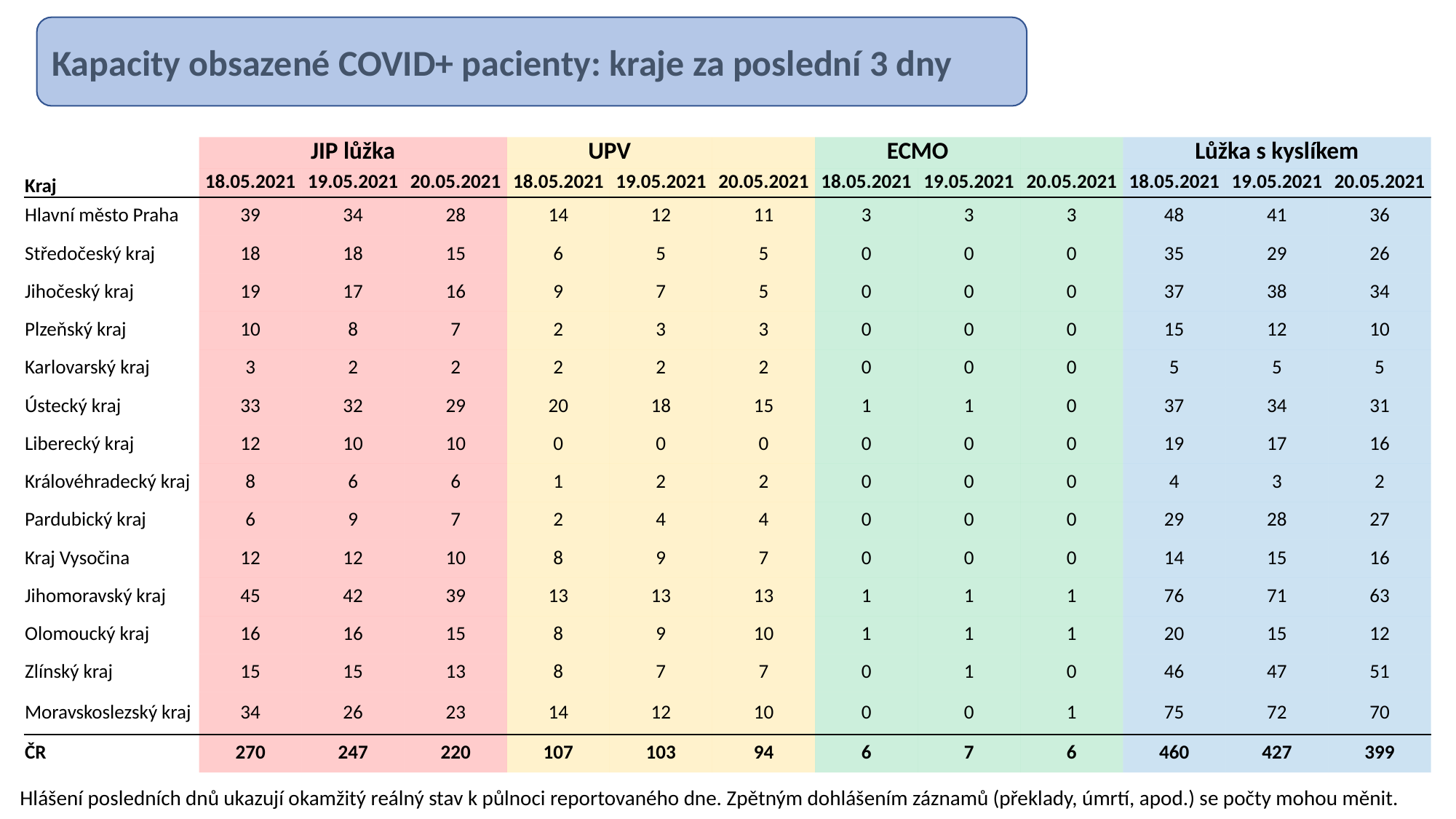

Kapacity obsazené COVID+ pacienty: kraje za poslední 3 dny
|  | JIP lůžka |  |  | UPV |  |  | ECMO |  |  | Lůžka s kyslíkem |  |  |
| --- | --- | --- | --- | --- | --- | --- | --- | --- | --- | --- | --- | --- |
| Kraj | 18.05.2021 | 19.05.2021 | 20.05.2021 | 18.05.2021 | 19.05.2021 | 20.05.2021 | 18.05.2021 | 19.05.2021 | 20.05.2021 | 18.05.2021 | 19.05.2021 | 20.05.2021 |
| Hlavní město Praha | 39 | 34 | 28 | 14 | 12 | 11 | 3 | 3 | 3 | 48 | 41 | 36 |
| Středočeský kraj | 18 | 18 | 15 | 6 | 5 | 5 | 0 | 0 | 0 | 35 | 29 | 26 |
| Jihočeský kraj | 19 | 17 | 16 | 9 | 7 | 5 | 0 | 0 | 0 | 37 | 38 | 34 |
| Plzeňský kraj | 10 | 8 | 7 | 2 | 3 | 3 | 0 | 0 | 0 | 15 | 12 | 10 |
| Karlovarský kraj | 3 | 2 | 2 | 2 | 2 | 2 | 0 | 0 | 0 | 5 | 5 | 5 |
| Ústecký kraj | 33 | 32 | 29 | 20 | 18 | 15 | 1 | 1 | 0 | 37 | 34 | 31 |
| Liberecký kraj | 12 | 10 | 10 | 0 | 0 | 0 | 0 | 0 | 0 | 19 | 17 | 16 |
| Královéhradecký kraj | 8 | 6 | 6 | 1 | 2 | 2 | 0 | 0 | 0 | 4 | 3 | 2 |
| Pardubický kraj | 6 | 9 | 7 | 2 | 4 | 4 | 0 | 0 | 0 | 29 | 28 | 27 |
| Kraj Vysočina | 12 | 12 | 10 | 8 | 9 | 7 | 0 | 0 | 0 | 14 | 15 | 16 |
| Jihomoravský kraj | 45 | 42 | 39 | 13 | 13 | 13 | 1 | 1 | 1 | 76 | 71 | 63 |
| Olomoucký kraj | 16 | 16 | 15 | 8 | 9 | 10 | 1 | 1 | 1 | 20 | 15 | 12 |
| Zlínský kraj | 15 | 15 | 13 | 8 | 7 | 7 | 0 | 1 | 0 | 46 | 47 | 51 |
| Moravskoslezský kraj | 34 | 26 | 23 | 14 | 12 | 10 | 0 | 0 | 1 | 75 | 72 | 70 |
| ČR | 270 | 247 | 220 | 107 | 103 | 94 | 6 | 7 | 6 | 460 | 427 | 399 |
Hlášení posledních dnů ukazují okamžitý reálný stav k půlnoci reportovaného dne. Zpětným dohlášením záznamů (překlady, úmrtí, apod.) se počty mohou měnit.